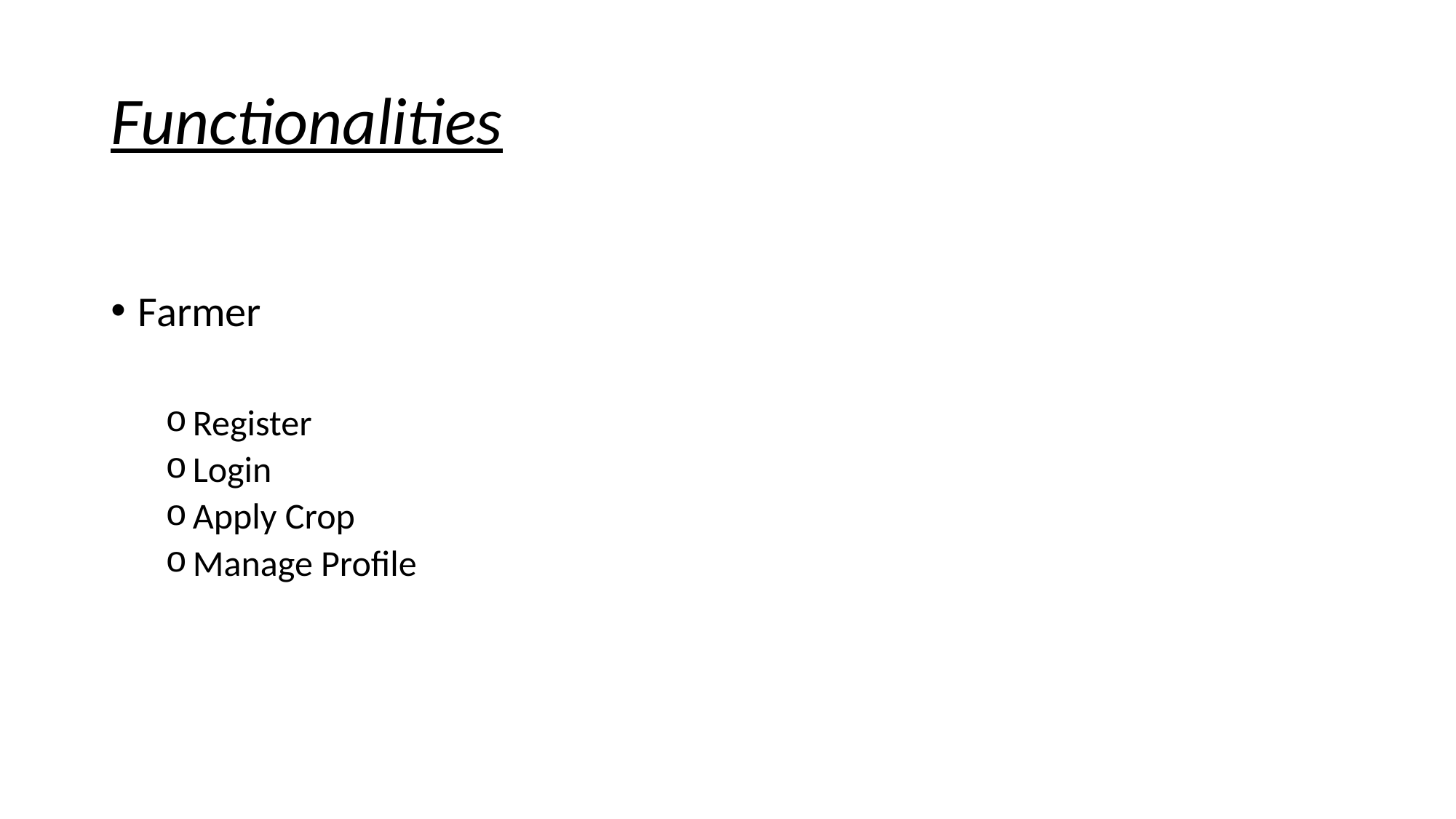

# Functionalities

Farmer

Register
Login
Apply Crop
Manage Profile